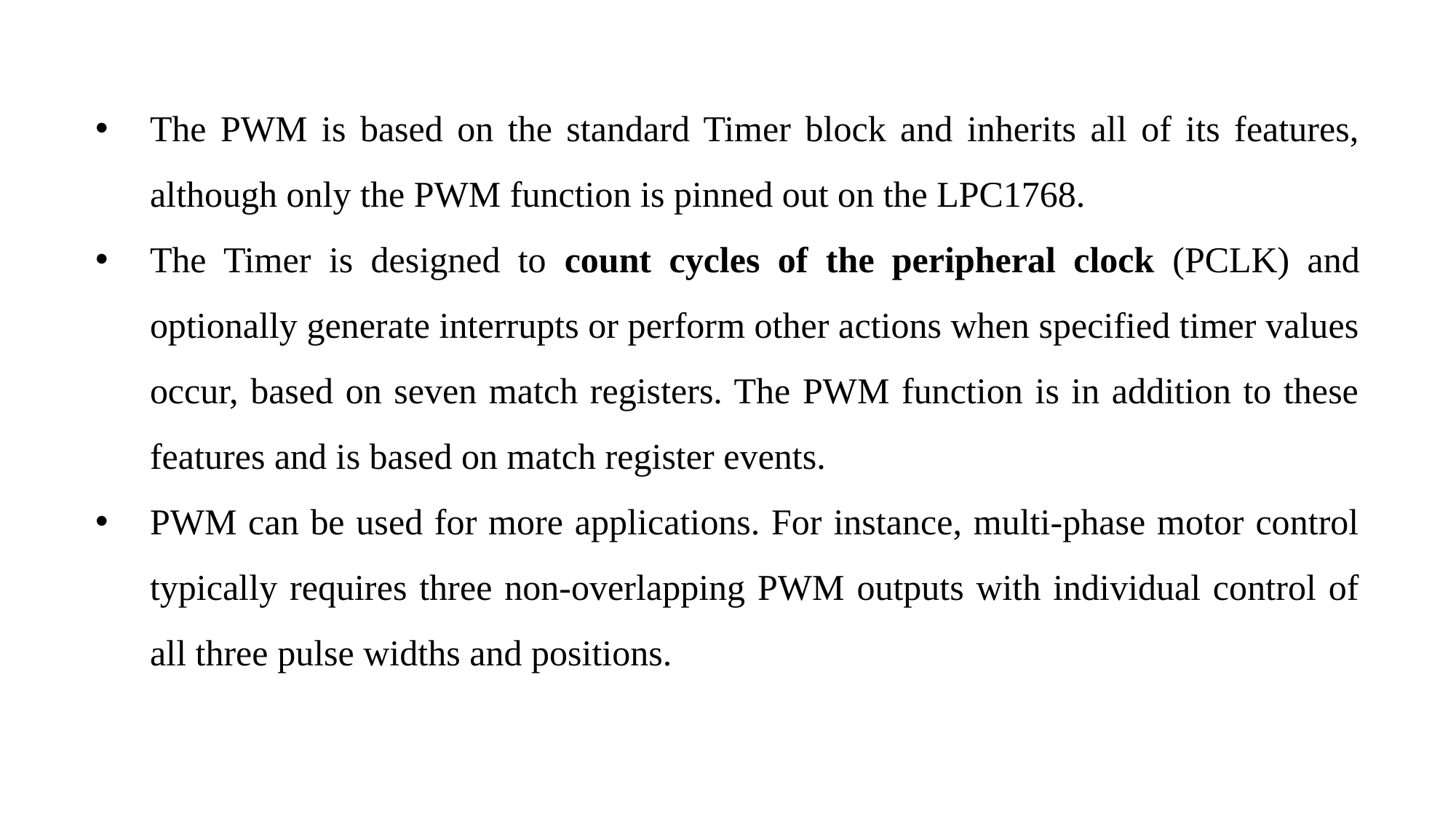

The PWM is based on the standard Timer block and inherits all of its features, although only the PWM function is pinned out on the LPC1768.
The Timer is designed to count cycles of the peripheral clock (PCLK) and optionally generate interrupts or perform other actions when specified timer values occur, based on seven match registers. The PWM function is in addition to these features and is based on match register events.
PWM can be used for more applications. For instance, multi-phase motor control typically requires three non-overlapping PWM outputs with individual control of all three pulse widths and positions.